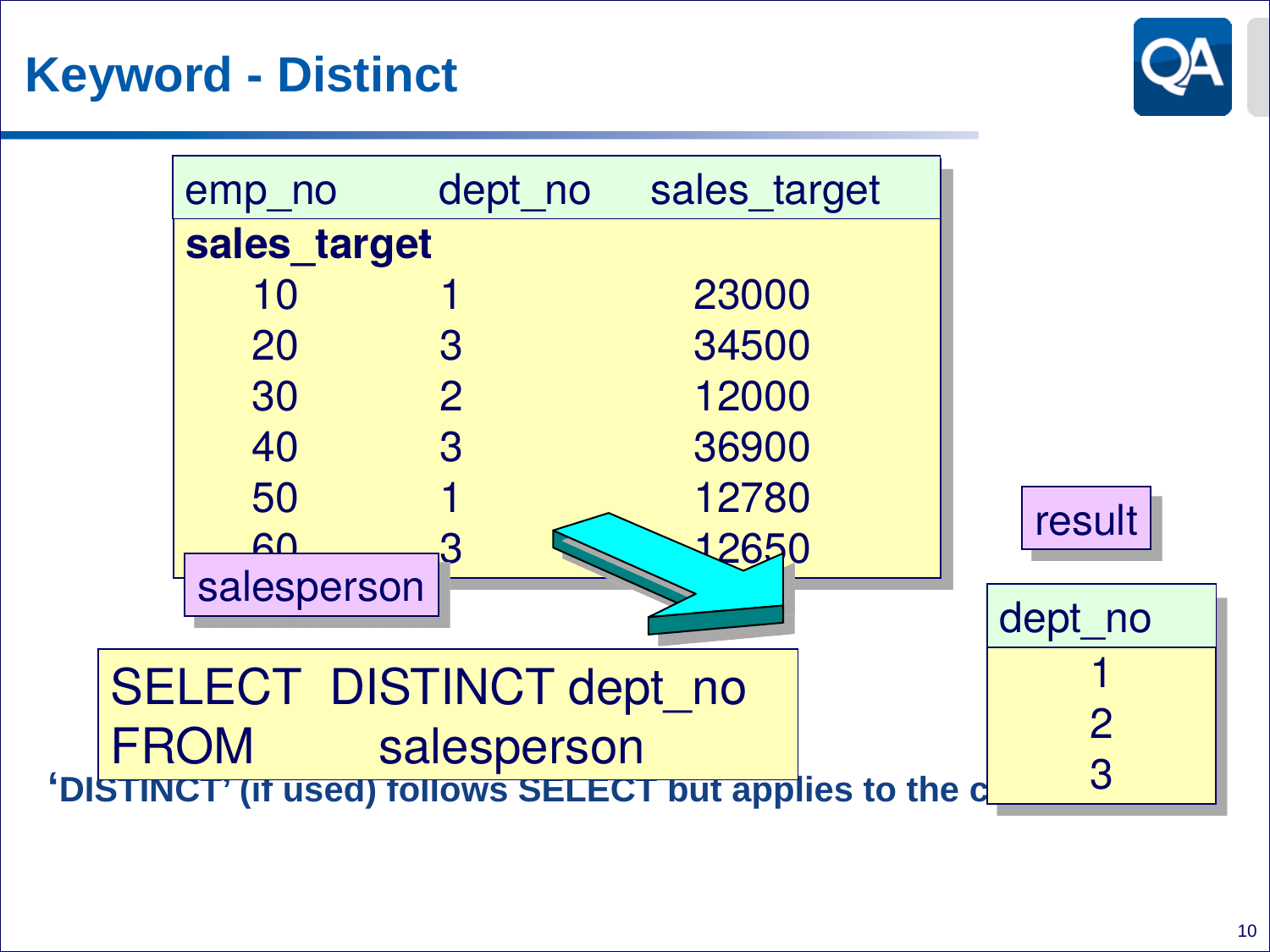

# Keyword - Distinct

‘DISTINCT’ (if used) follows SELECT but applies to the column-list
emp_no	dept_no     sales_target
emp_no	dept_no	sales_target
	10 	 	1		23000
	20	 	3		34500
	30 	 	2		12000
	40		3		36900
	50		1		12780
	60		3		12650
result

salesperson
dept_no

1
2
3
SELECT  DISTINCT dept_no
FROM 	 salesperson